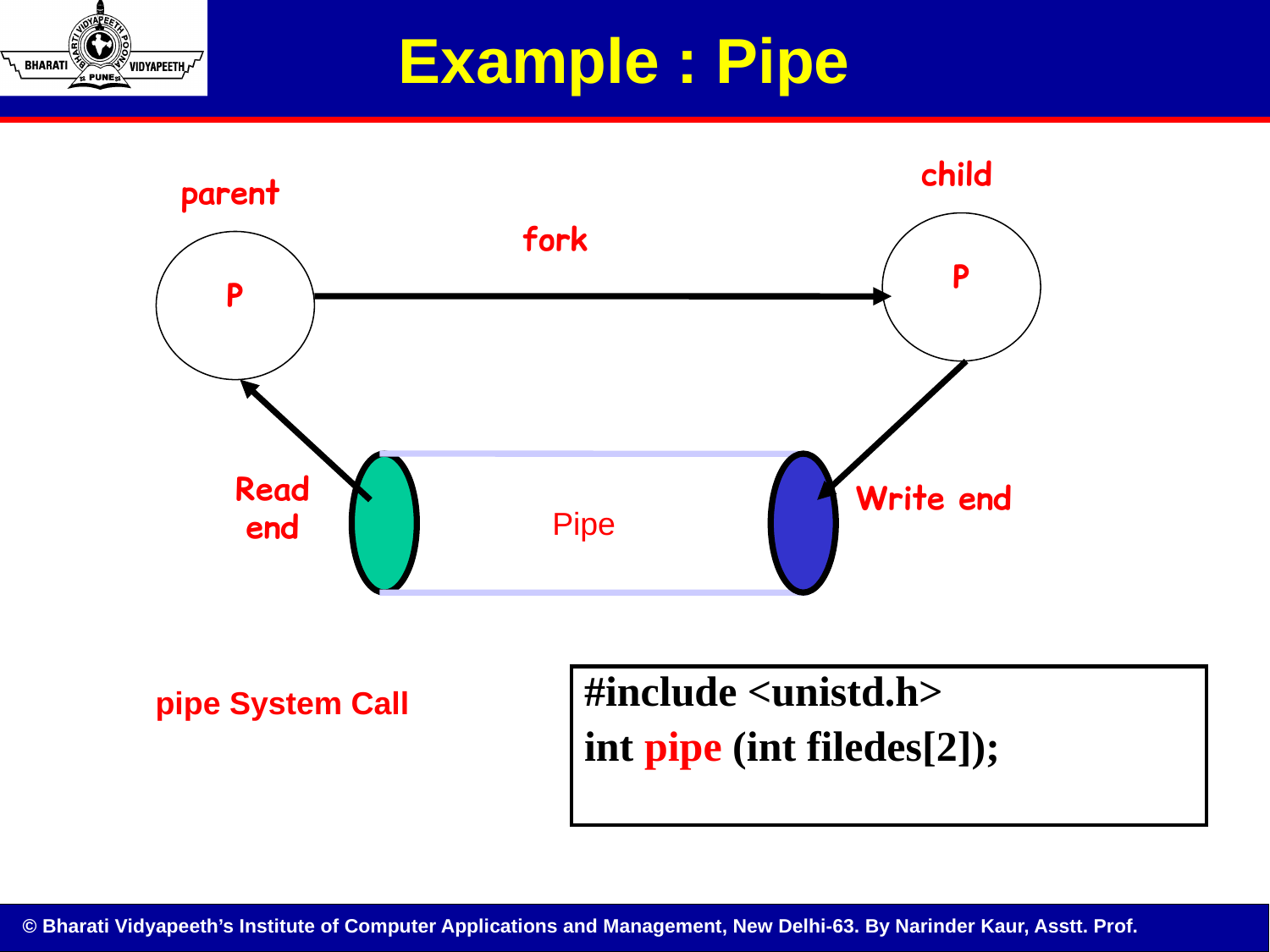

Example : Pipe
child
parent
fork

P
P

Read end
Write end

Pipe
| #include <unistd.h> int pipe (int filedes[2]); |
| --- |
pipe System Call